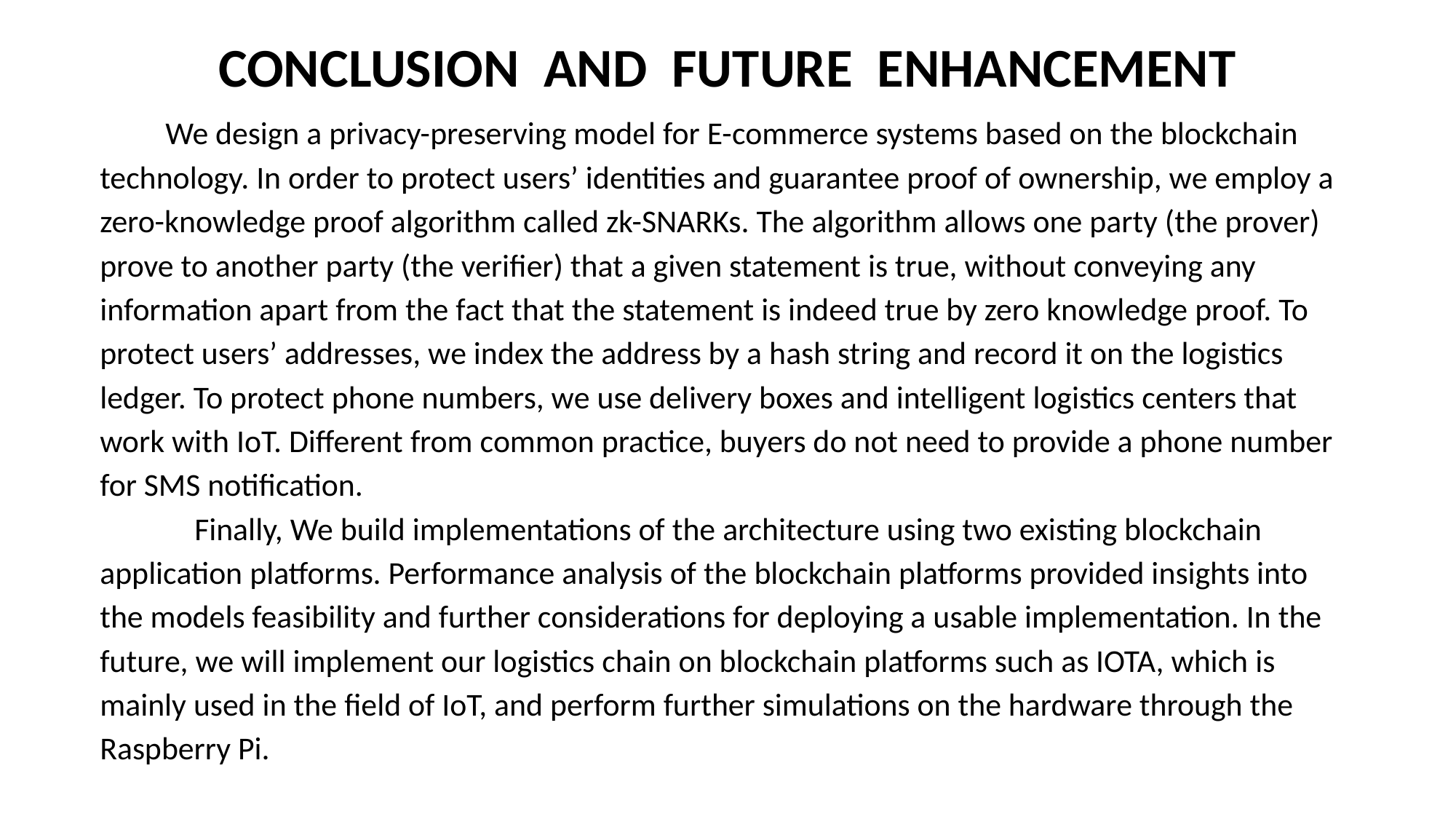

# CONCLUSION  AND  FUTURE  ENHANCEMENT
         We design a privacy-preserving model for E-commerce systems based on the blockchain technology. In order to protect users’ identities and guarantee proof of ownership, we employ a zero-knowledge proof algorithm called zk-SNARKs. The algorithm allows one party (the prover) prove to another party (the veriﬁer) that a given statement is true, without conveying any information apart from the fact that the statement is indeed true by zero knowledge proof. To protect users’ addresses, we index the address by a hash string and record it on the logistics ledger. To protect phone numbers, we use delivery boxes and intelligent logistics centers that work with IoT. Different from common practice, buyers do not need to provide a phone number for SMS notiﬁcation.
             Finally, We build implementations of the architecture using two existing blockchain application platforms. Performance analysis of the blockchain platforms provided insights into the models feasibility and further considerations for deploying a usable implementation. In the future, we will implement our logistics chain on blockchain platforms such as IOTA, which is mainly used in the ﬁeld of IoT, and perform further simulations on the hardware through the Raspberry Pi.